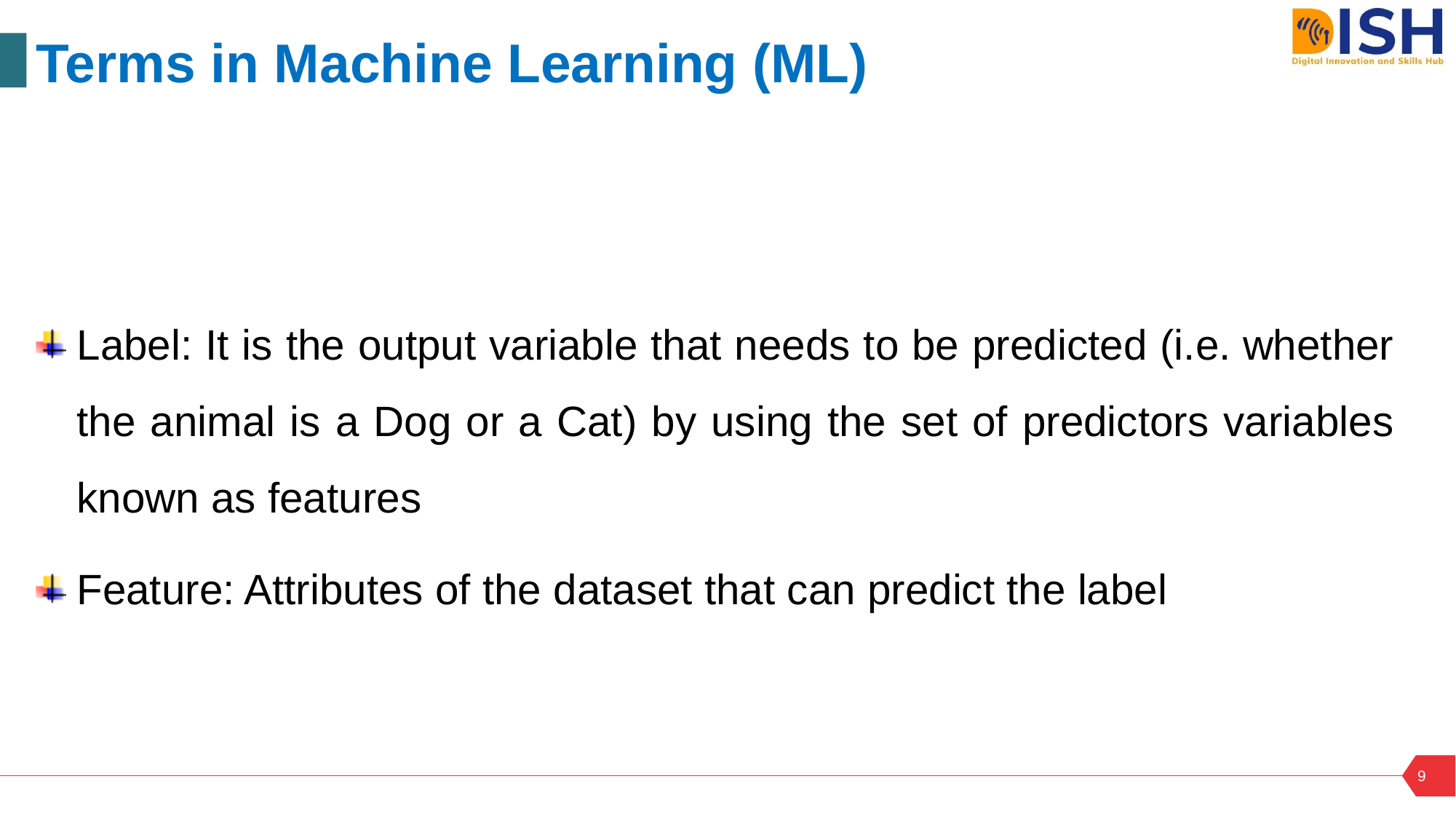

Terms in Machine Learning (ML)
Label: It is the output variable that needs to be predicted (i.e. whether the animal is a Dog or a Cat) by using the set of predictors variables known as features
Feature: Attributes of the dataset that can predict the label